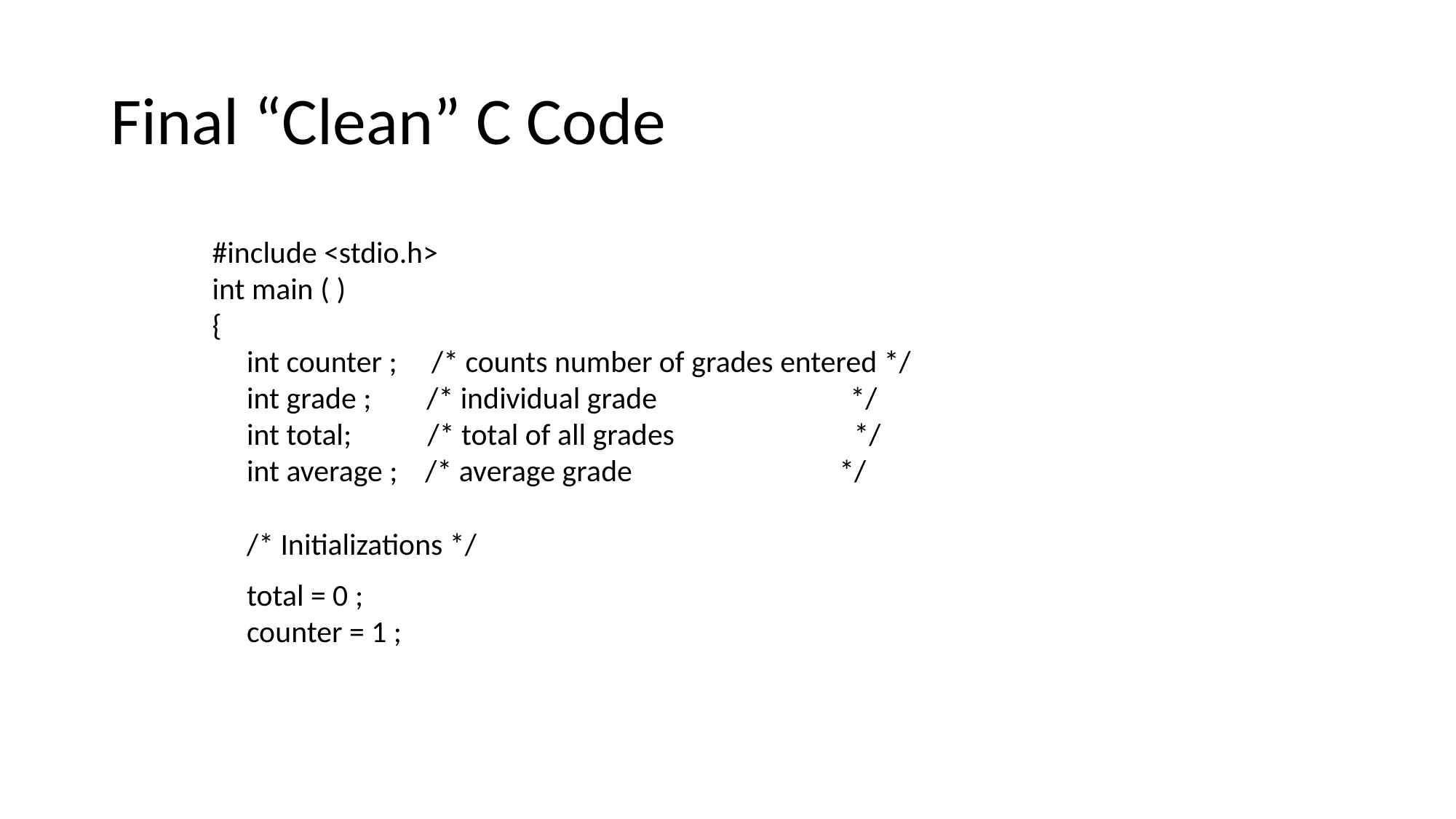

# Final “Clean” C Code
#include <stdio.h>
int main ( )
{
     int counter ;     /* counts number of grades entered */
     int grade ;        /* individual grade                            */
     int total;           /* total of all grades                          */
     int average ;    /* average grade                              */

     /* Initializations */
     total = 0 ;
     counter = 1 ;